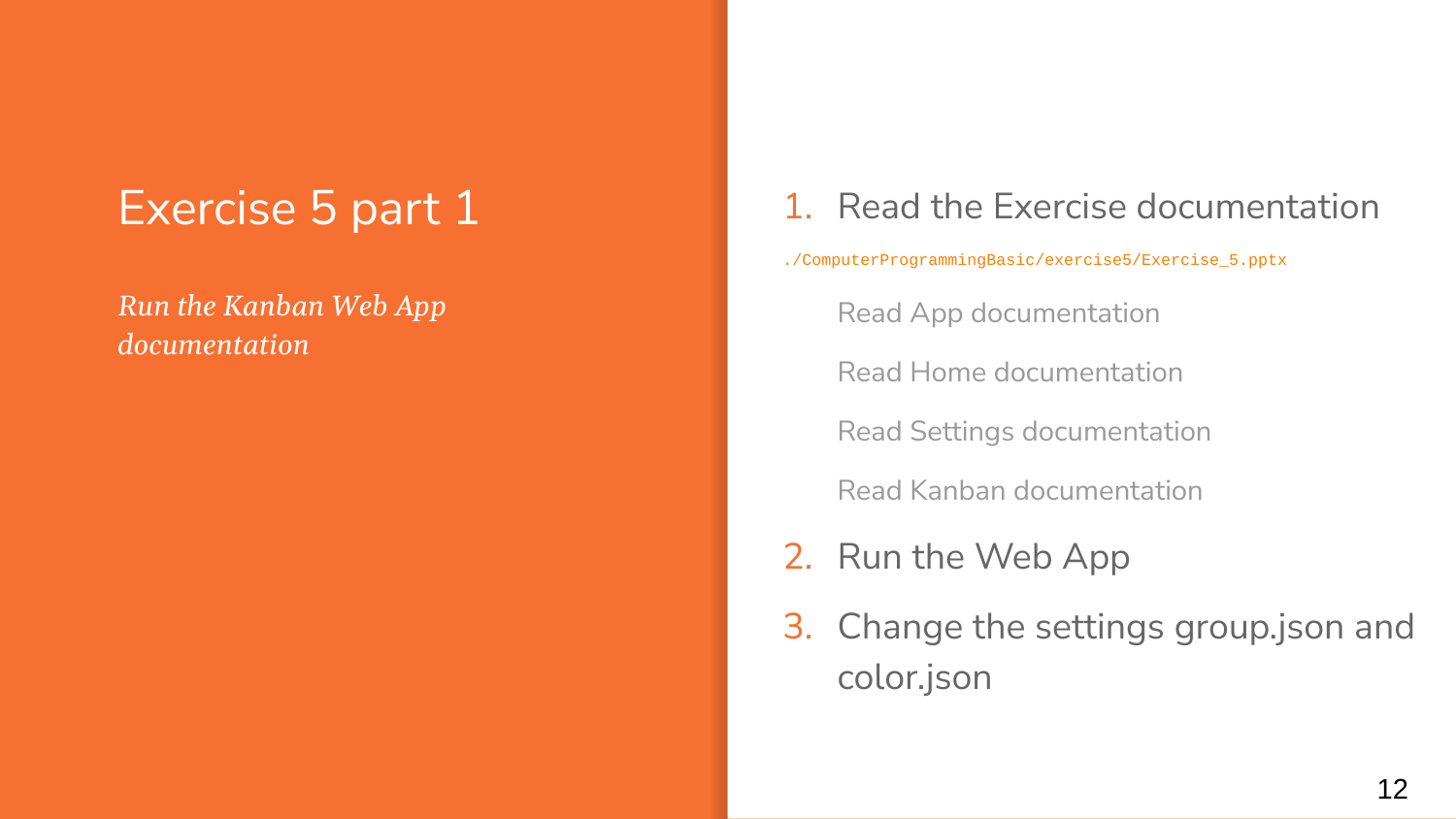

# Exercise 5 part 1
Read the Exercise documentation
./ComputerProgrammingBasic/exercise5/Exercise_5.pptx
Read App documentation
Read Home documentation
Read Settings documentation
Read Kanban documentation
Run the Web App
Change the settings group.json and color.json

Run the Kanban Web App documentation
12